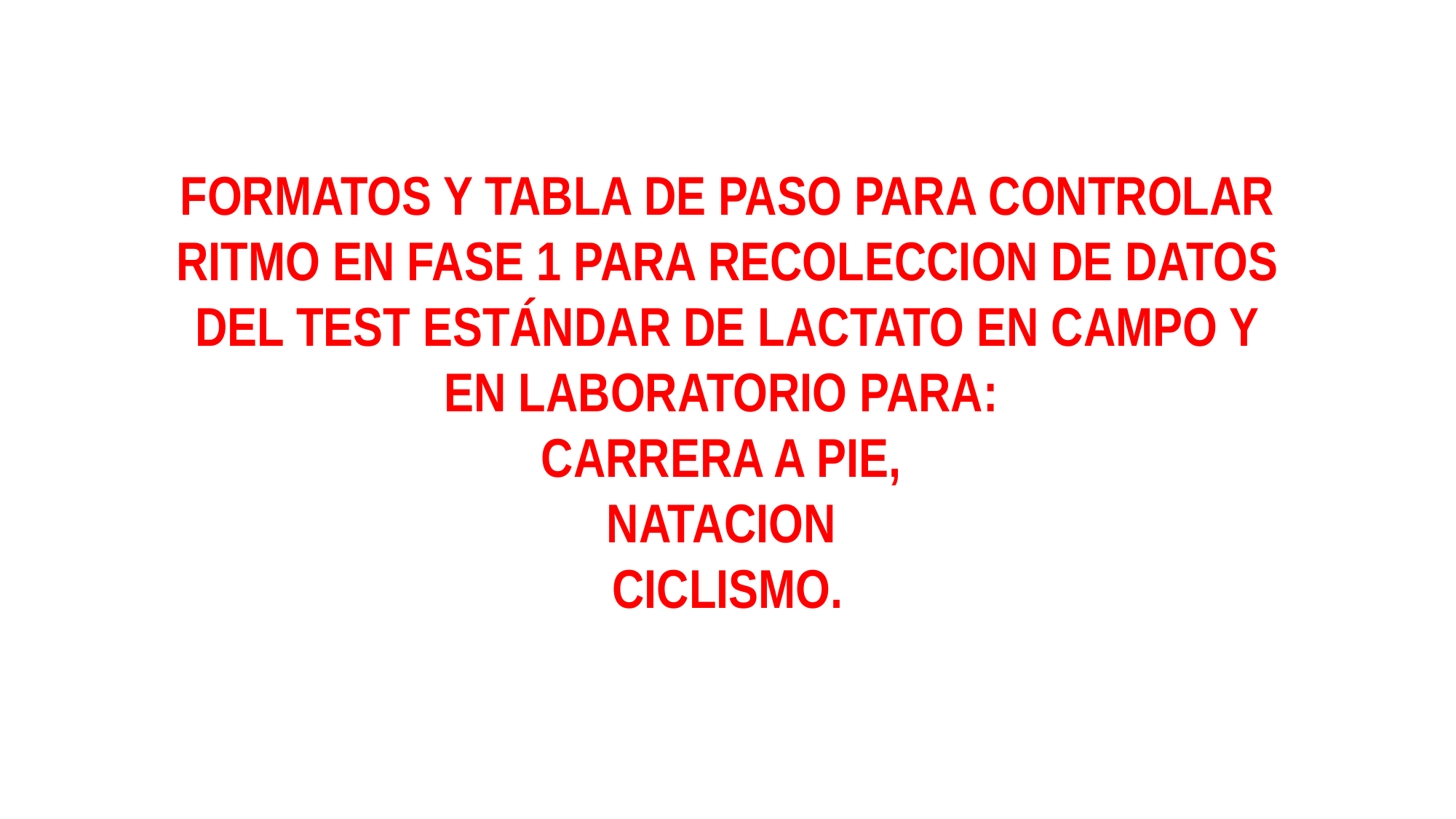

FORMATOS Y TABLA DE PASO PARA CONTROLAR RITMO EN FASE 1 PARA RECOLECCION DE DATOS DEL TEST ESTÁNDAR DE LACTATO EN CAMPO Y EN LABORATORIO PARA:
CARRERA A PIE,
NATACION
CICLISMO.